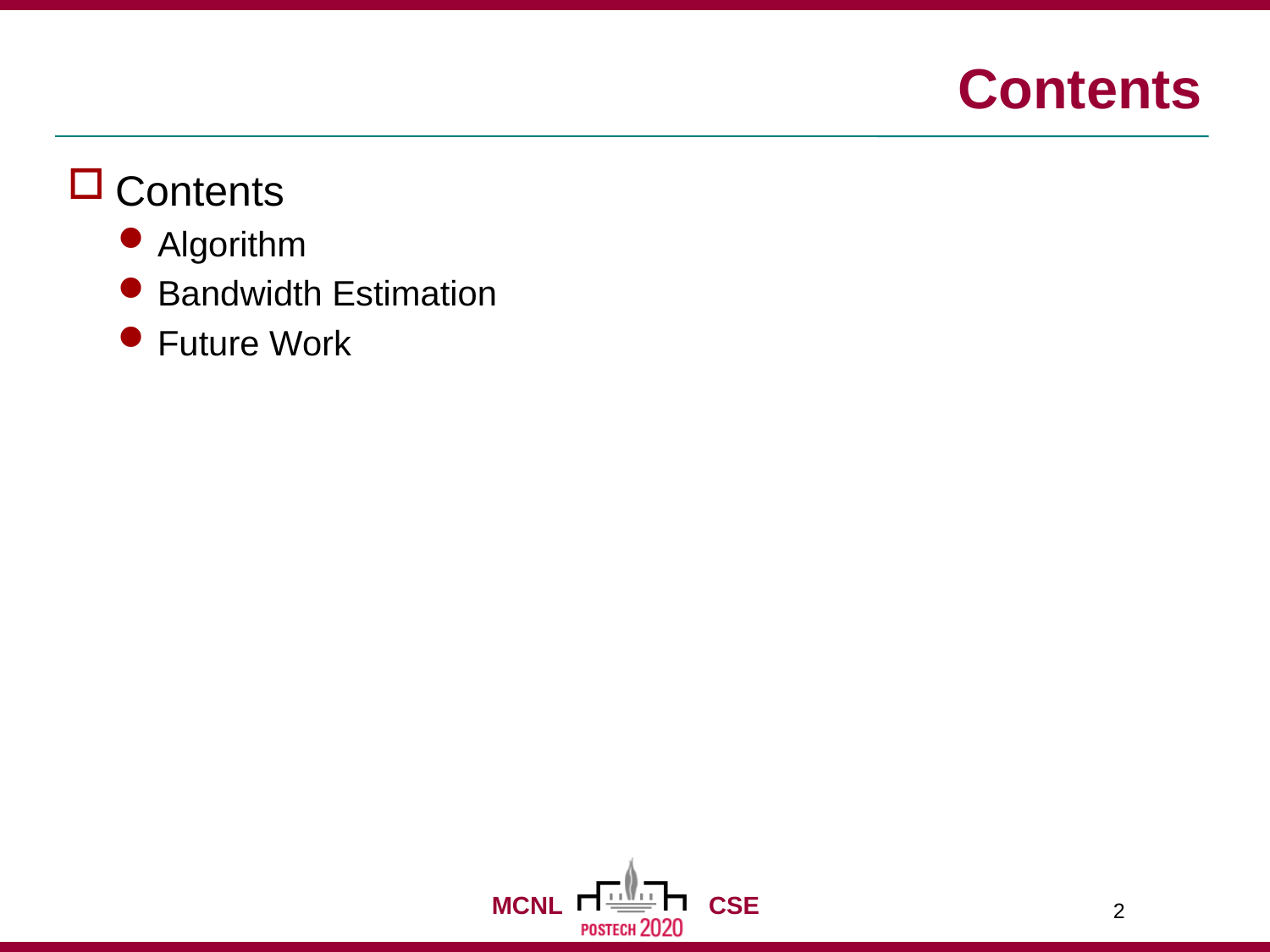

# Contents
Contents
Algorithm
Bandwidth Estimation
Future Work

2